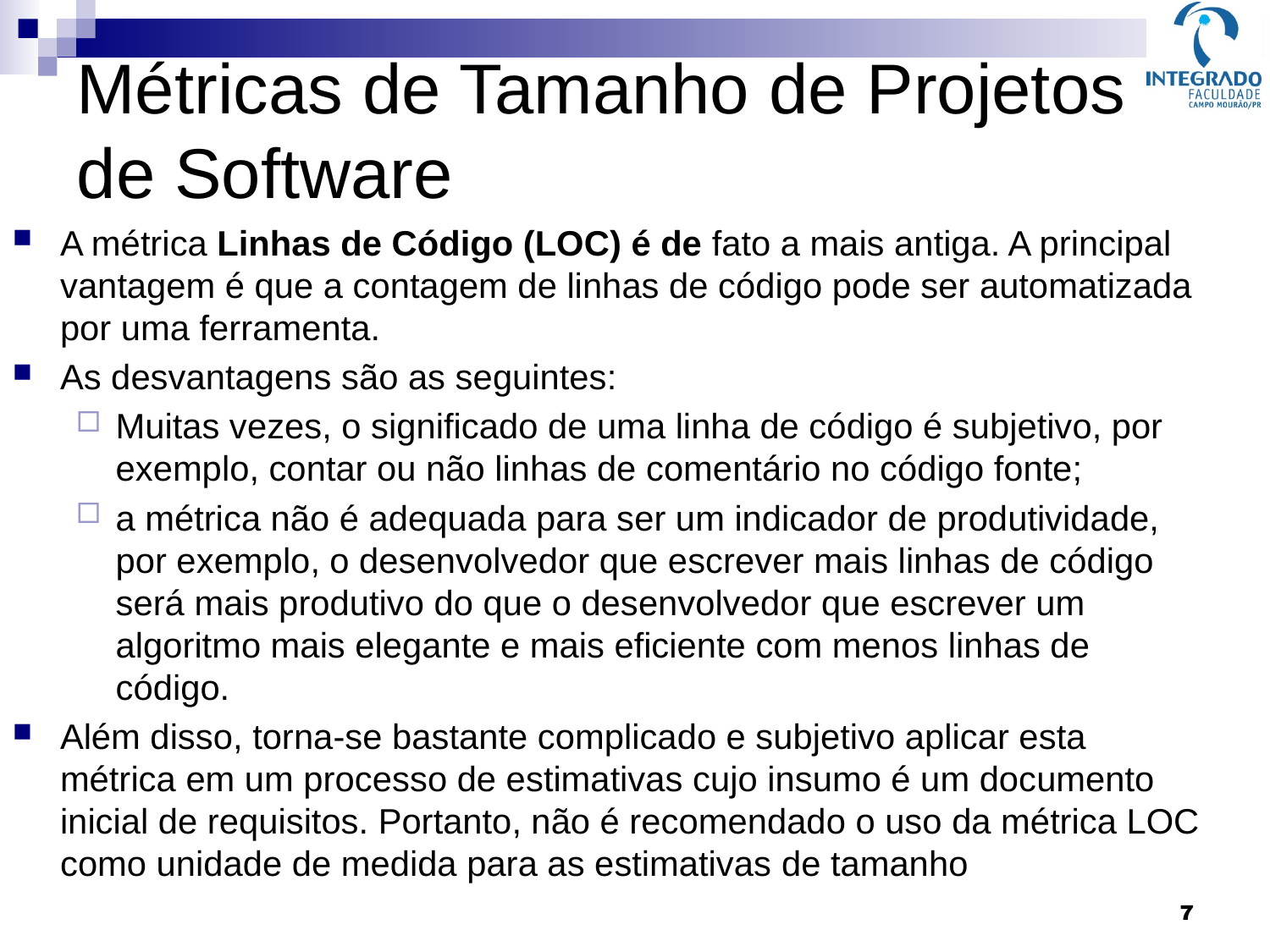

Métricas de Tamanho de Projetos
de Software
A métrica Linhas de Código (LOC) é de fato a mais antiga. A principal vantagem é que a contagem de linhas de código pode ser automatizada por uma ferramenta.
As desvantagens são as seguintes:
Muitas vezes, o significado de uma linha de código é subjetivo, por exemplo, contar ou não linhas de comentário no código fonte;
a métrica não é adequada para ser um indicador de produtividade, por exemplo, o desenvolvedor que escrever mais linhas de código será mais produtivo do que o desenvolvedor que escrever um algoritmo mais elegante e mais eficiente com menos linhas de código.
Além disso, torna-se bastante complicado e subjetivo aplicar esta métrica em um processo de estimativas cujo insumo é um documento inicial de requisitos. Portanto, não é recomendado o uso da métrica LOC como unidade de medida para as estimativas de tamanho
7